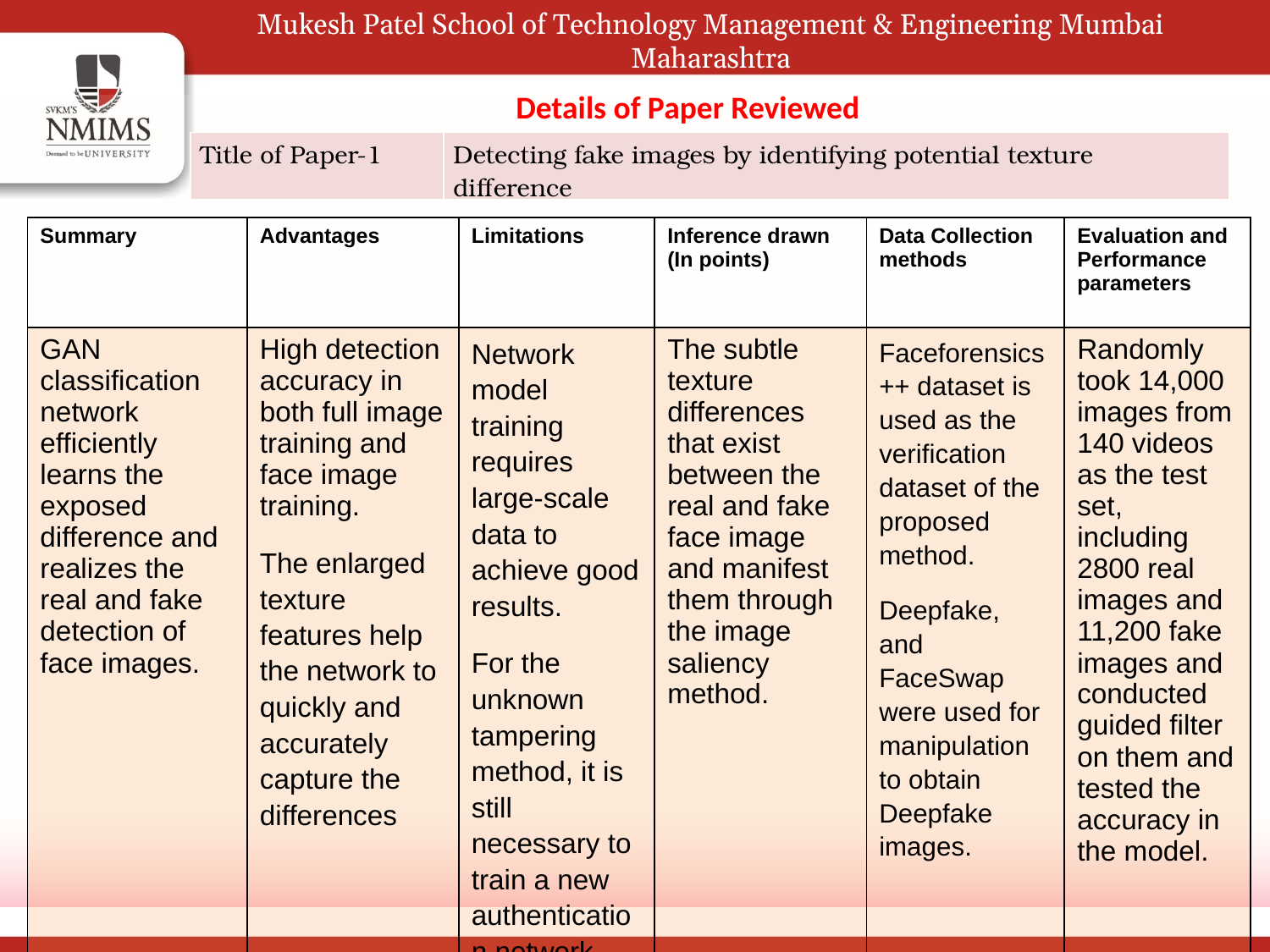

Mukesh Patel School of Technology Management & Engineering Mumbai Maharashtra
Details of Paper Reviewed

| Title of Paper-1 | Detecting fake images by identifying potential texture difference |  |  |
| --- | --- | --- | --- |
| Summary | Advantages | Limitations | Inference drawn (In points) | Data Collection methods | Evaluation and Performance parameters |
| --- | --- | --- | --- | --- | --- |
| GAN classification network efficiently learns the exposed difference and realizes the real and fake detection of face images. | High detection accuracy in both full image training and face image training. The enlarged texture features help the network to quickly and accurately capture the differences | Network model training requires large-scale data to achieve good results. For the unknown tampering method, it is still necessary to train a new authentication network. | The subtle texture differences that exist between the real and fake face image and manifest them through the image saliency method. | Faceforensics++ dataset is used as the verification dataset of the proposed method. Deepfake, and FaceSwap were used for manipulation to obtain Deepfake images. | Randomly took 14,000 images from 140 videos as the test set, including 2800 real images and 11,200 fake images and conducted guided filter on them and tested the accuracy in the model. |